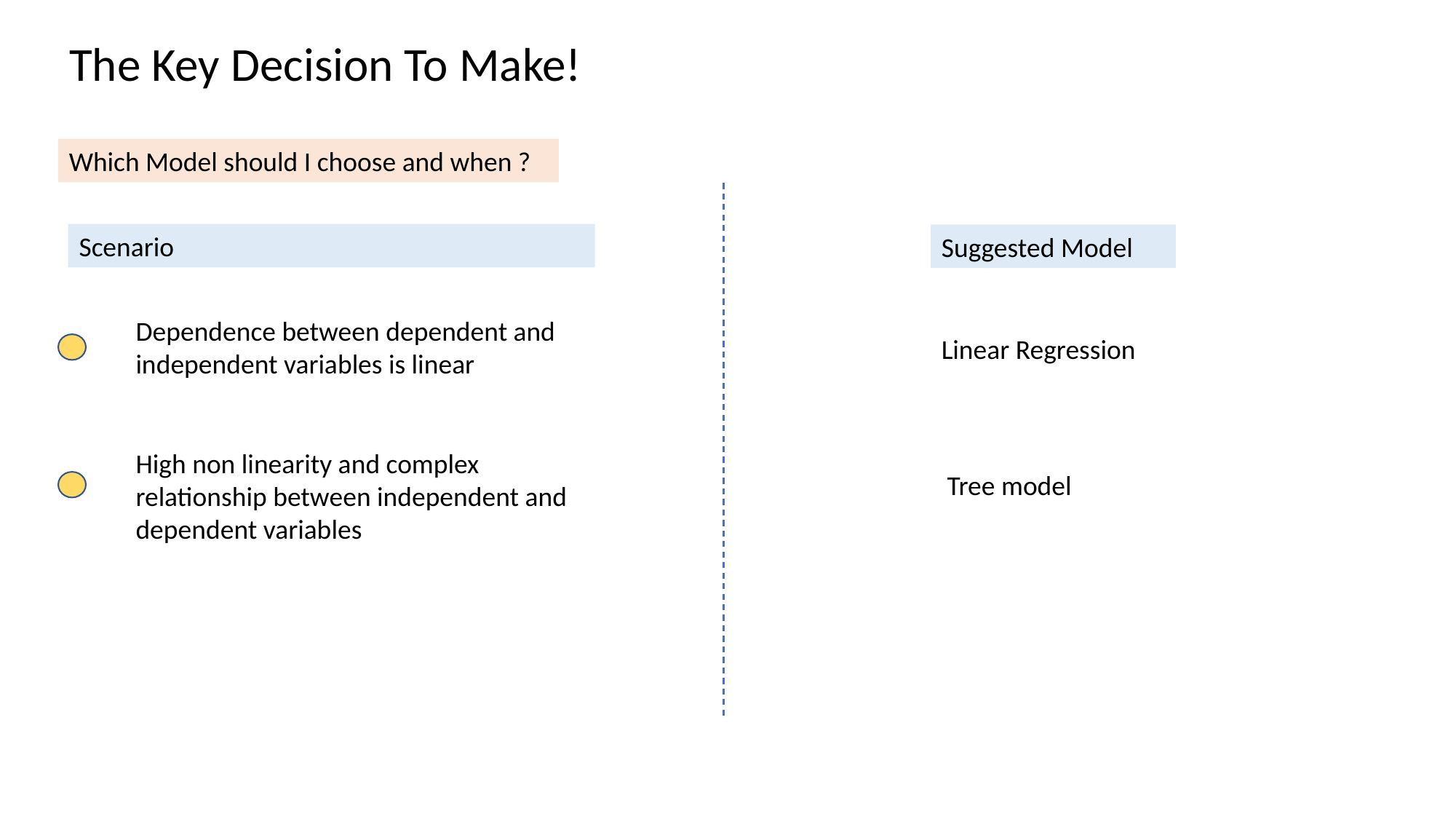

# The Key Decision To Make!
Which Model should I choose and when ?
Scenario
Suggested Model
Dependence between dependent and independent variables is linear
Linear Regression

High non linearity and complex relationship between independent and dependent variables
Tree model